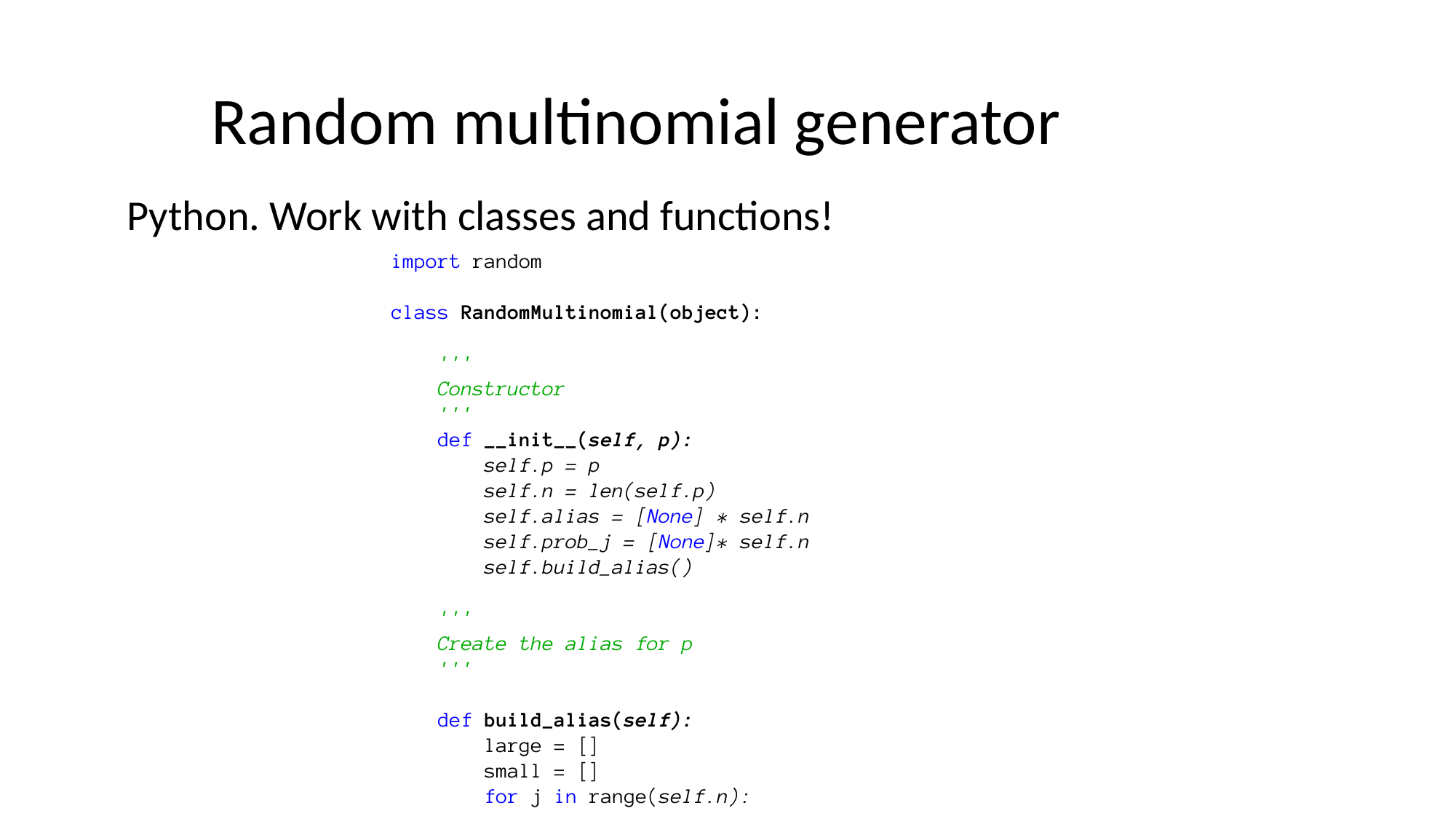

Random multinomial generator
Python. Work with classes and functions!
import random

class RandomMultinomial(object):

    '''
    Constructor
    '''
    def __init__(self, p):
        self.p = p
        self.n = len(self.p)
        self.alias = [None] * self.n
        self.prob_j = [None]* self.n
        self.build_alias()

    '''
    Create the alias for p
    '''

    def build_alias(self):
        large = []
        small = []
        for j in range(self.n):